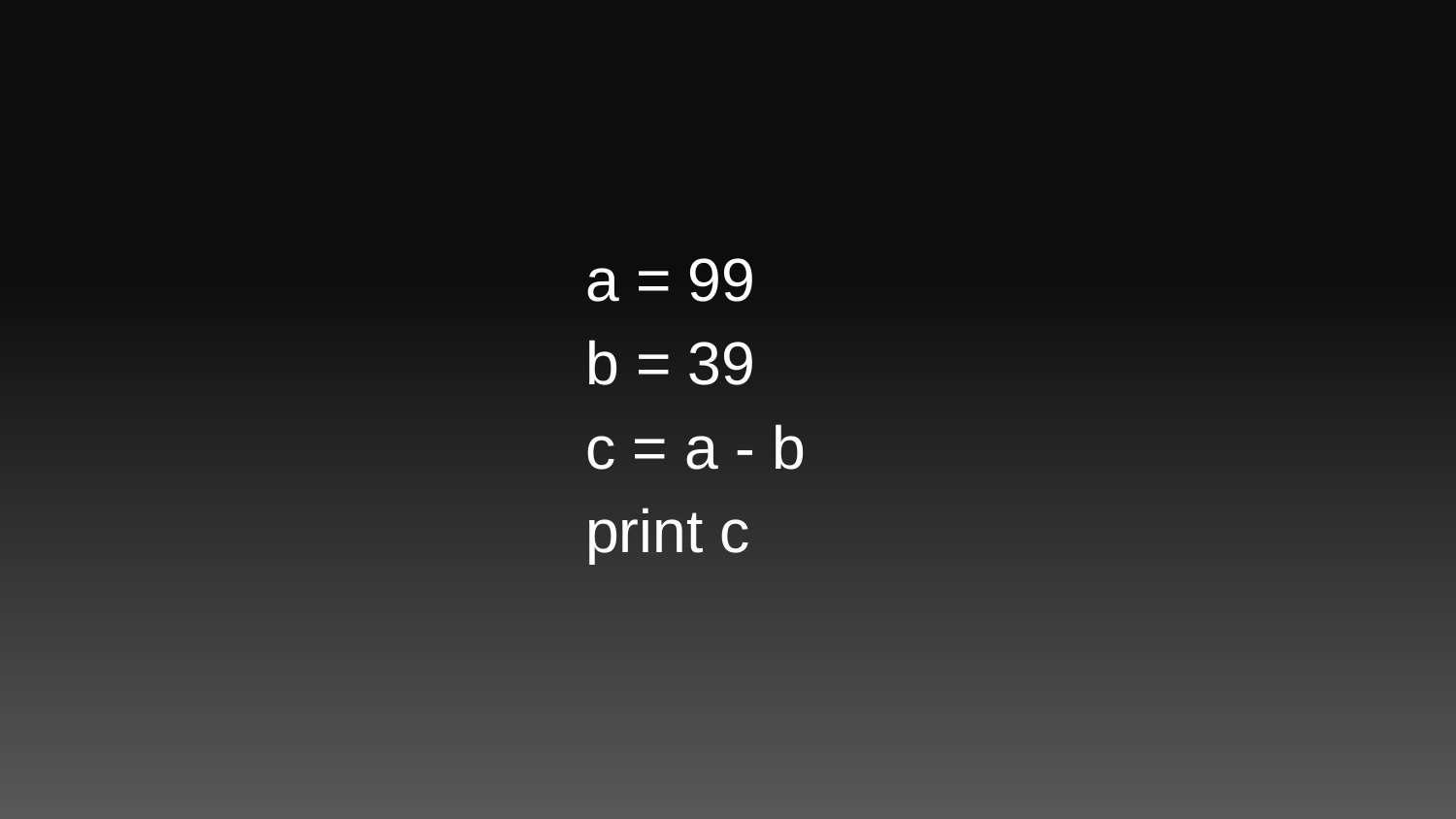

a = 99
b = 39
c = a - b
print c